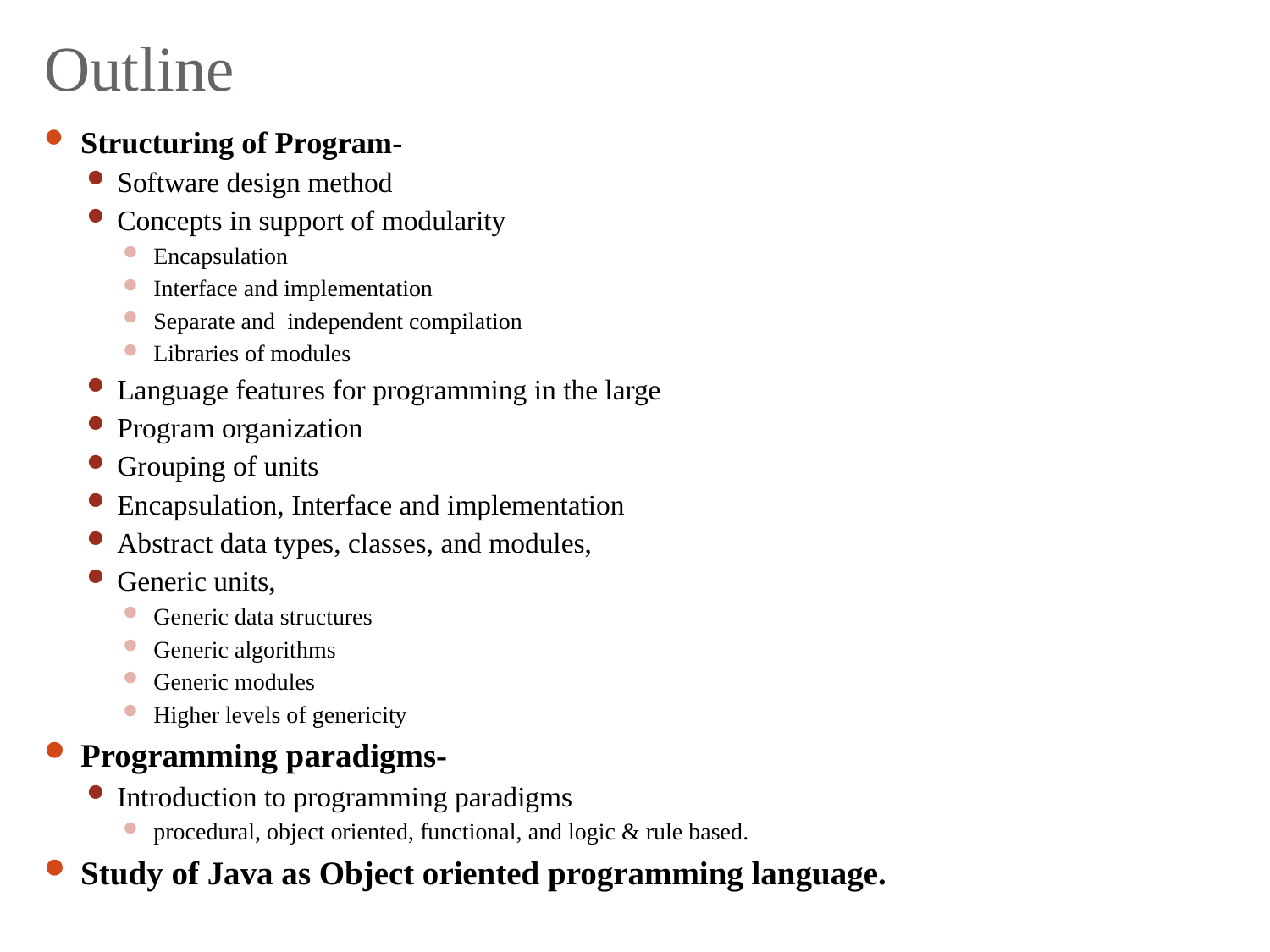

# Outline
Structuring of Program-
Software design method
Concepts in support of modularity
Encapsulation
Interface and implementation
Separate and  independent compilation
Libraries of modules
Language features for programming in the large
Program organization
Grouping of units
Encapsulation, Interface and implementation
Abstract data types, classes, and modules,
Generic units,
Generic data structures
Generic algorithms
Generic modules
Higher levels of genericity
Programming paradigms-
Introduction to programming paradigms
procedural, object oriented, functional, and logic & rule based.
Study of Java as Object oriented programming language.